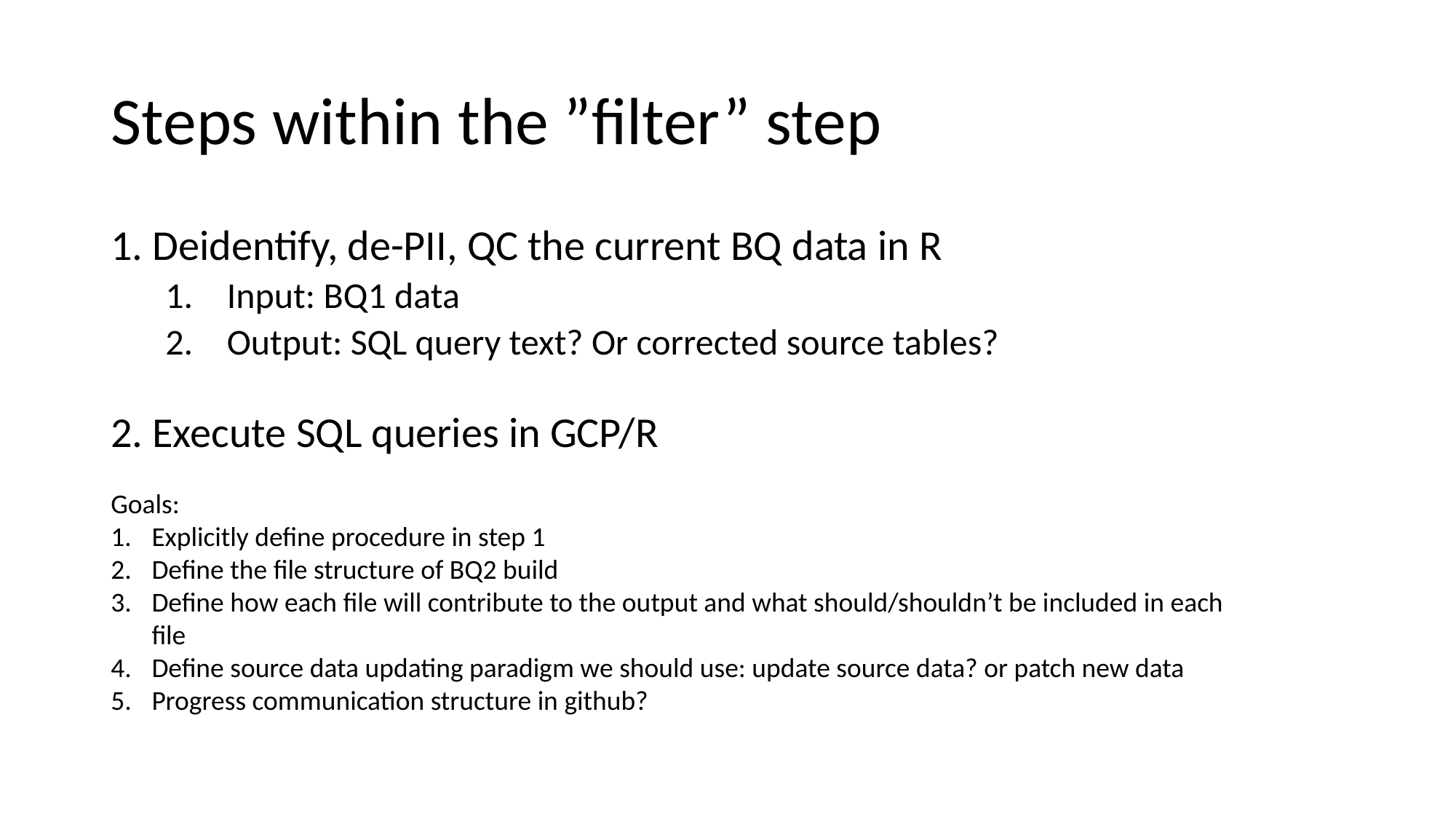

# Steps within the ”filter” step
1. Deidentify, de-PII, QC the current BQ data in R
Input: BQ1 data
Output: SQL query text? Or corrected source tables?

2. Execute SQL queries in GCP/R

Goals:
Explicitly define procedure in step 1
Define the file structure of BQ2 build
Define how each file will contribute to the output and what should/shouldn’t be included in each file
Define source data updating paradigm we should use: update source data? or patch new data
Progress communication structure in github?